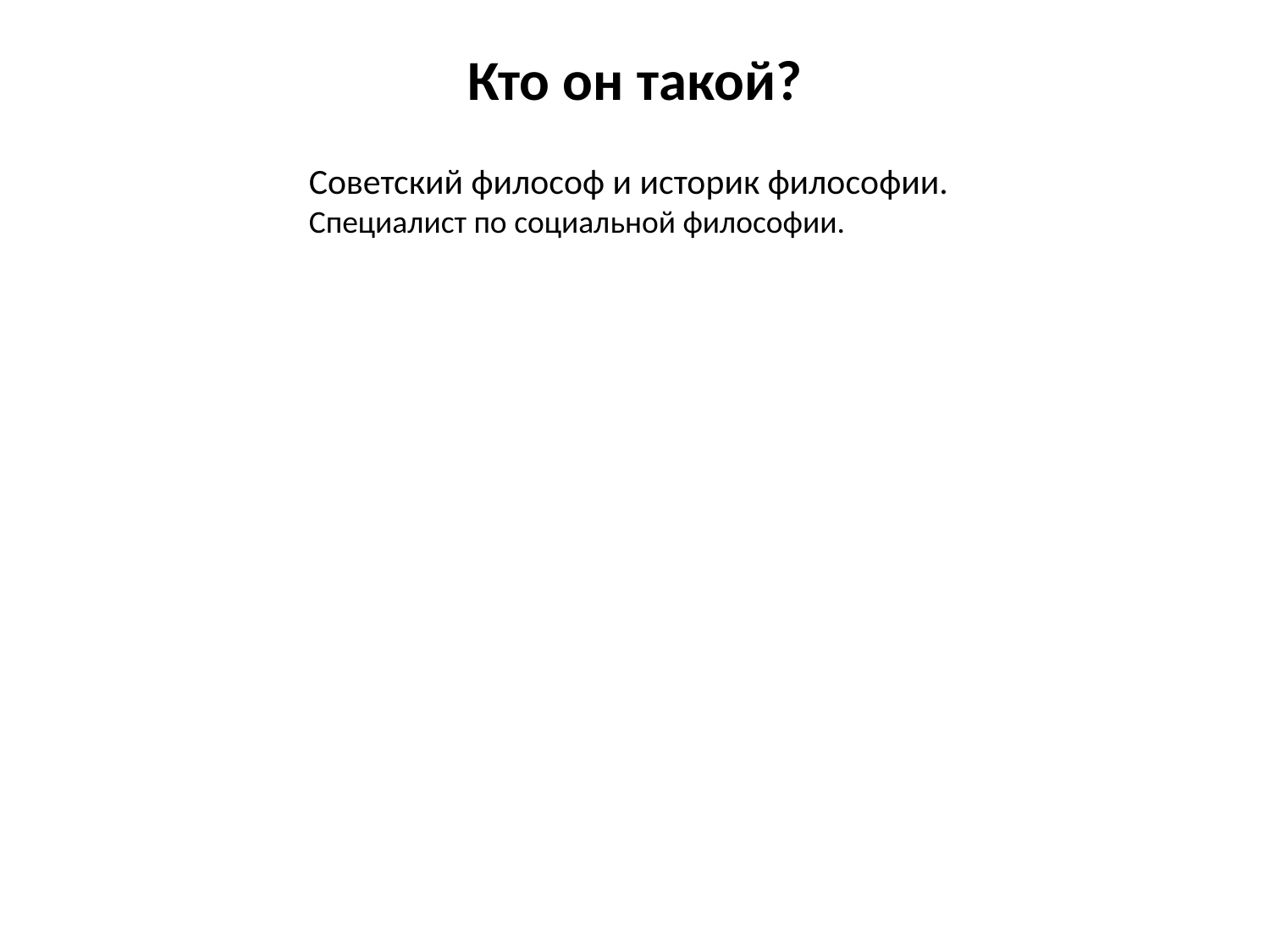

Кто он такой?
#
Советский философ и историк философии.
Специалист по социальной философии.